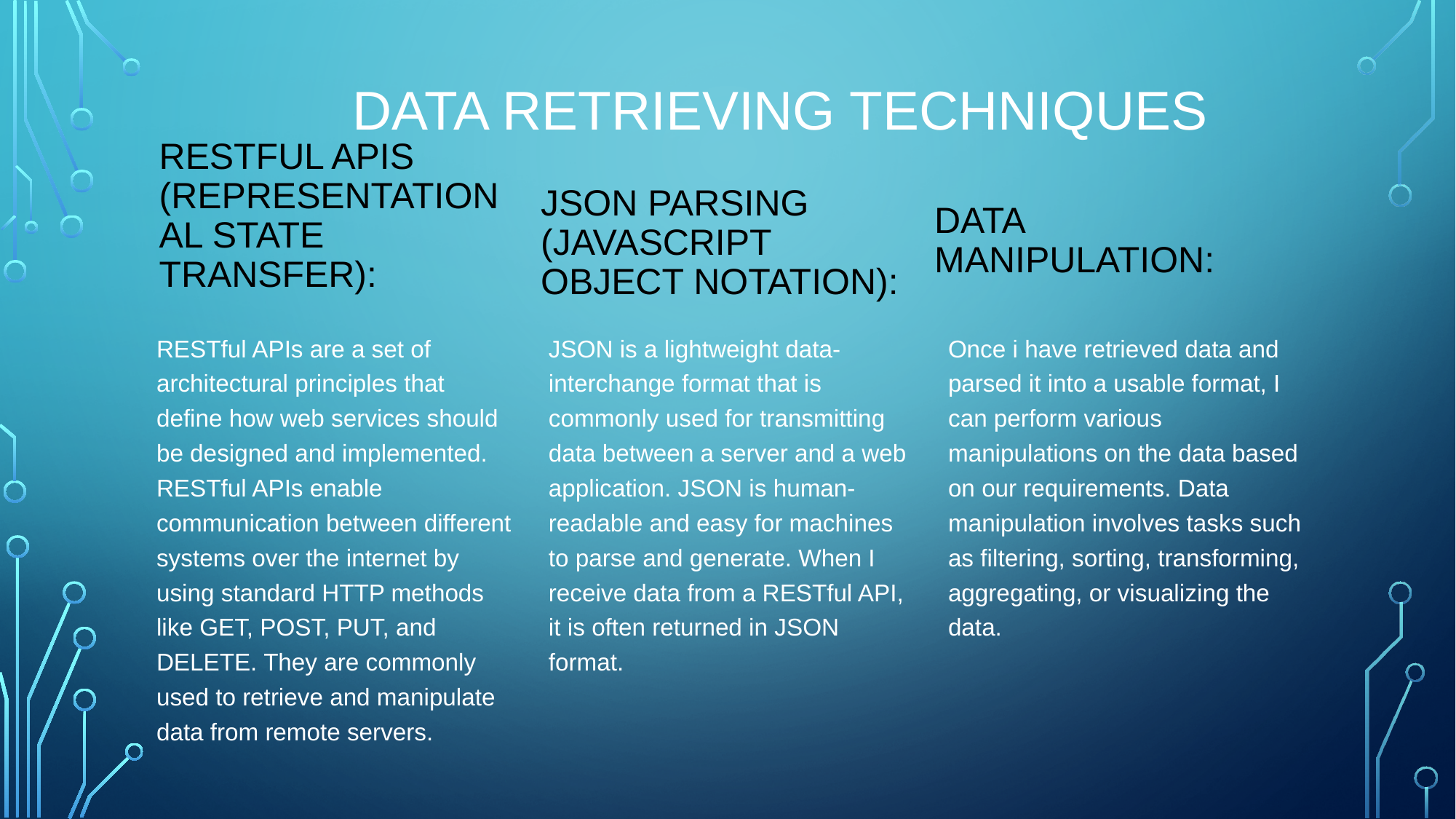

# Data retrieving techniques
Data Manipulation:
RESTful APIs (Representational State Transfer):
JSON Parsing (JavaScript Object Notation):
JSON is a lightweight data-interchange format that is commonly used for transmitting data between a server and a web application. JSON is human-readable and easy for machines to parse and generate. When I receive data from a RESTful API, it is often returned in JSON format.
Once i have retrieved data and parsed it into a usable format, I can perform various manipulations on the data based on our requirements. Data manipulation involves tasks such as filtering, sorting, transforming, aggregating, or visualizing the data.
RESTful APIs are a set of architectural principles that define how web services should be designed and implemented. RESTful APIs enable communication between different systems over the internet by using standard HTTP methods like GET, POST, PUT, and DELETE. They are commonly used to retrieve and manipulate data from remote servers.